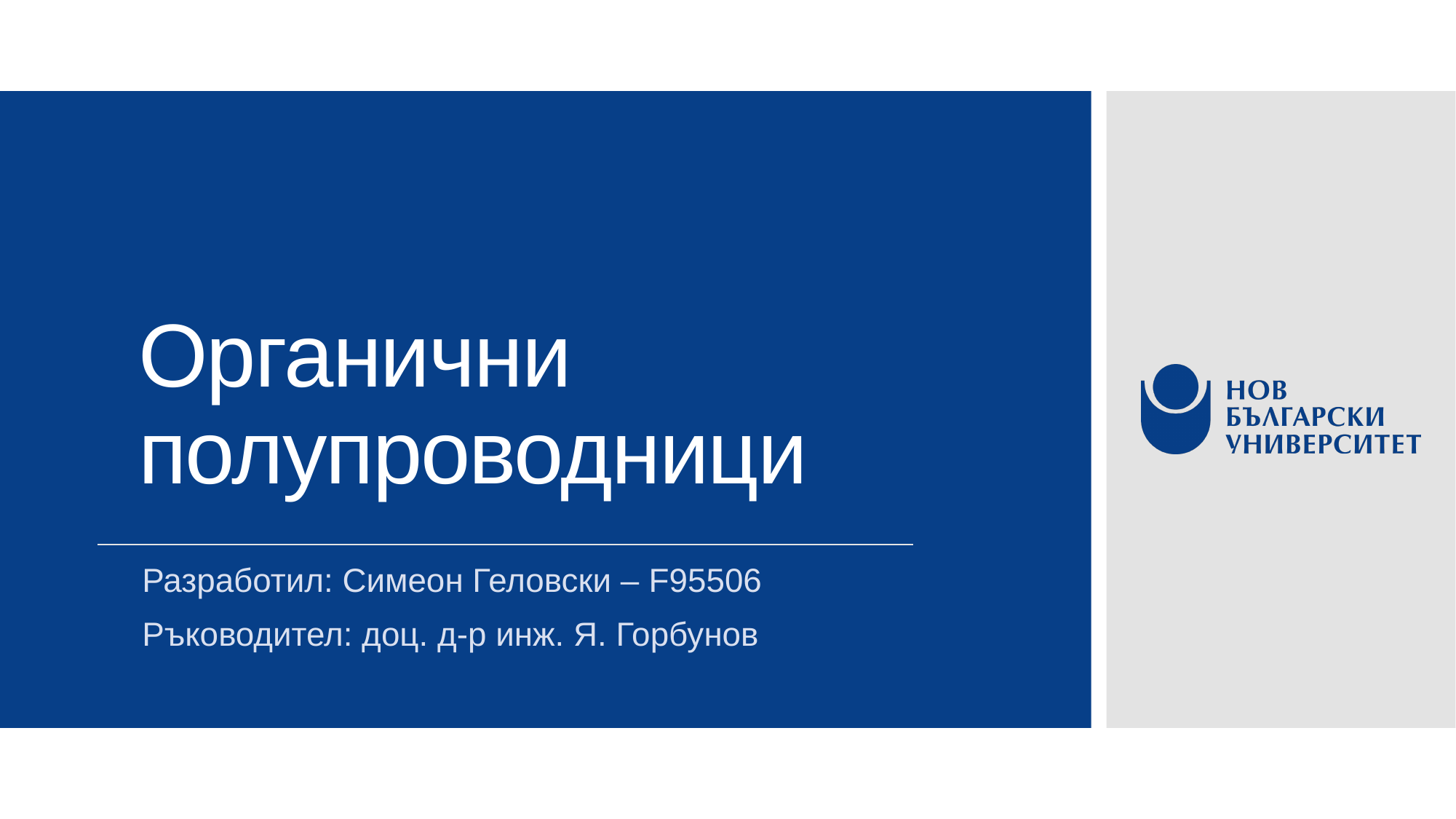

# Органични полупроводници
Разработил: Симеон Геловски – F95506
Ръководител: доц. д-р инж. Я. Горбунов